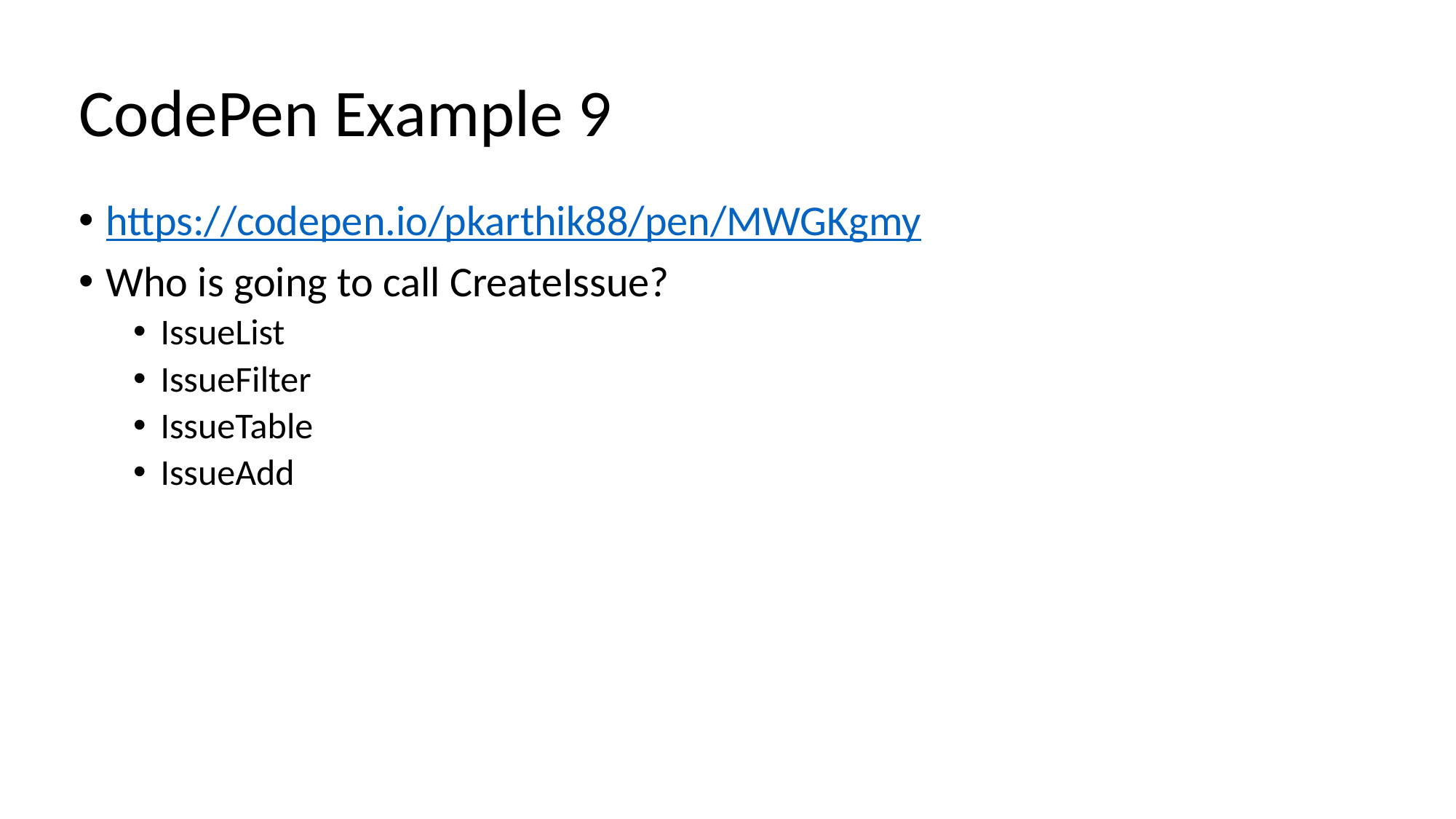

# CodePen Example 9
https://codepen.io/pkarthik88/pen/MWGKgmy
Who is going to call CreateIssue?
IssueList
IssueFilter
IssueTable
IssueAdd